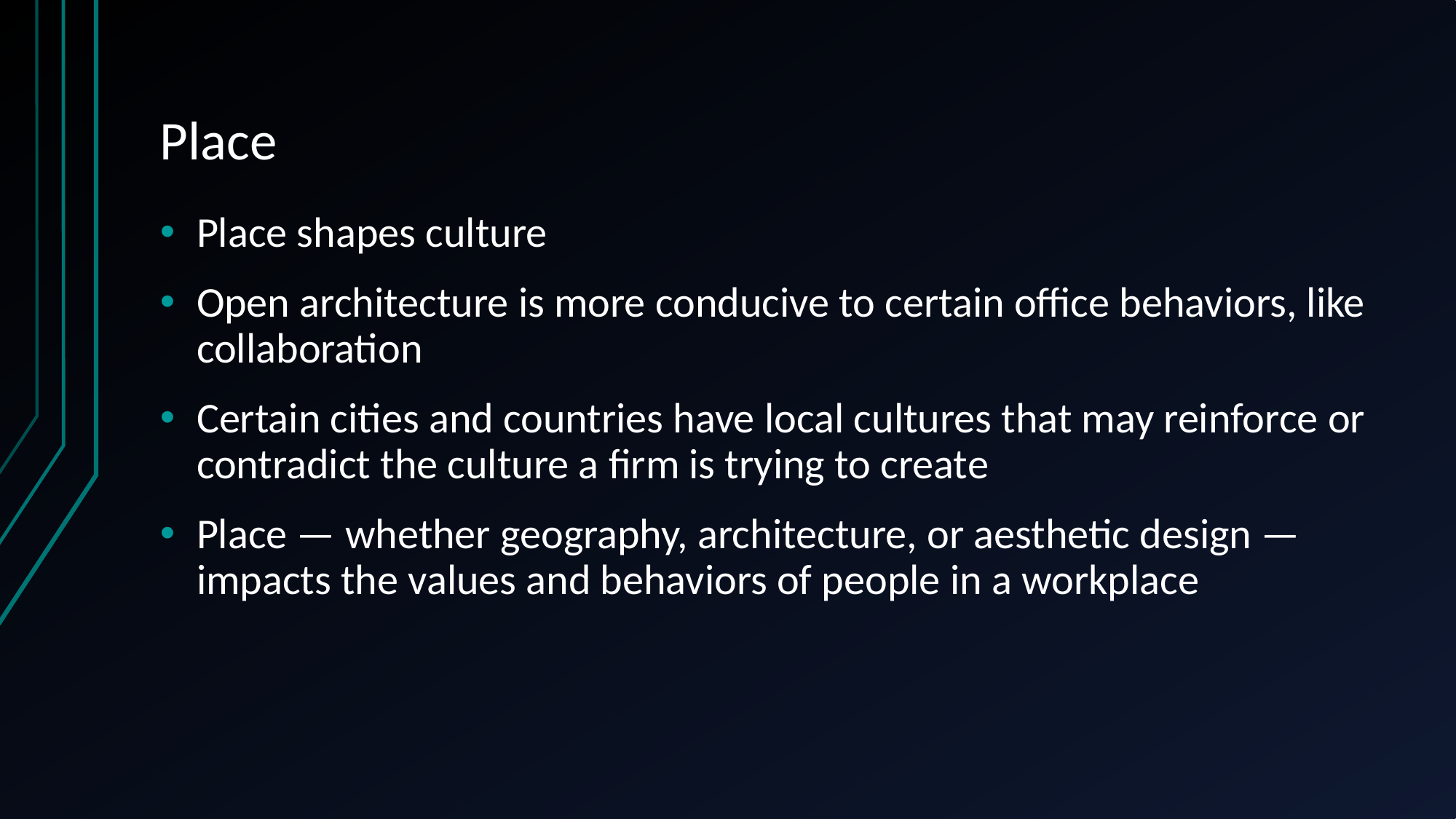

# Place
Place shapes culture
Open architecture is more conducive to certain office behaviors, like collaboration
Certain cities and countries have local cultures that may reinforce or contradict the culture a firm is trying to create
Place — whether geography, architecture, or aesthetic design — impacts the values and behaviors of people in a workplace